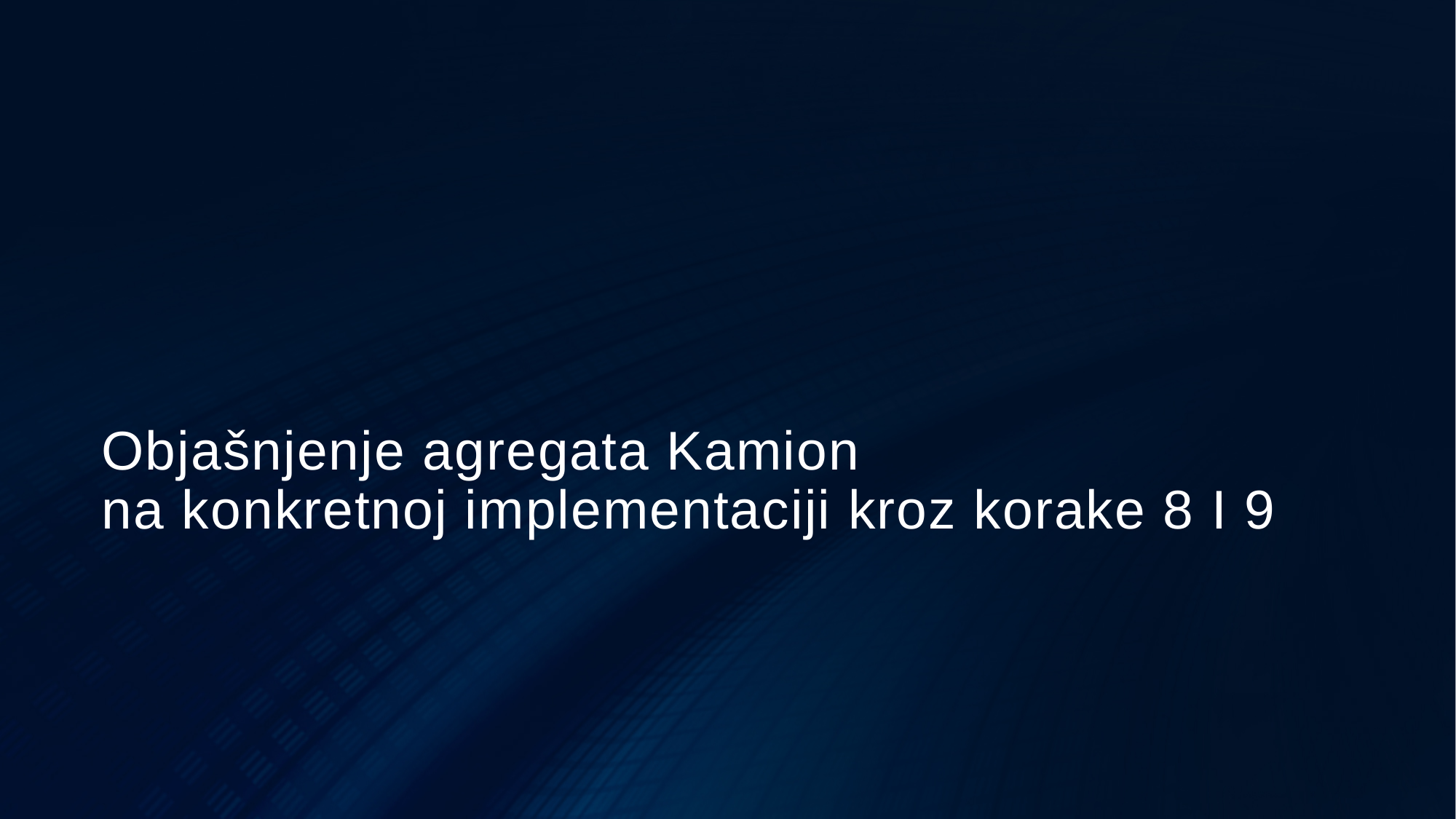

# Objašnjenje agregata Kamion na konkretnoj implementaciji kroz korake 8 I 9